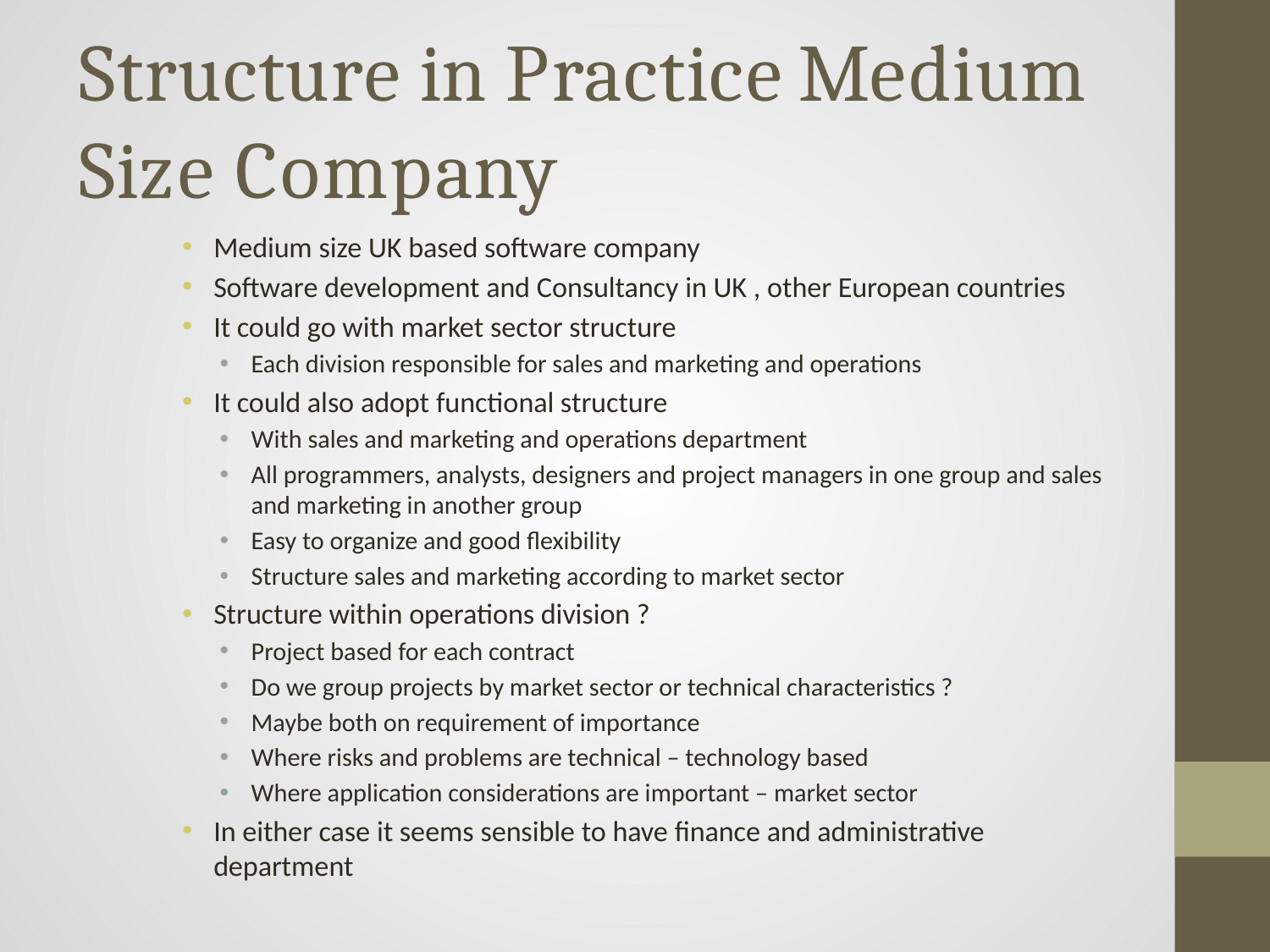

# Structure in Practice Medium Size Company
Medium size UK based software company
Software development and Consultancy in UK , other European countries
It could go with market sector structure
Each division responsible for sales and marketing and operations
It could also adopt functional structure
With sales and marketing and operations department
All programmers, analysts, designers and project managers in one group and sales and marketing in another group
Easy to organize and good flexibility
Structure sales and marketing according to market sector
Structure within operations division ?
Project based for each contract
Do we group projects by market sector or technical characteristics ?
Maybe both on requirement of importance
Where risks and problems are technical – technology based
Where application considerations are important – market sector
In either case it seems sensible to have finance and administrative department